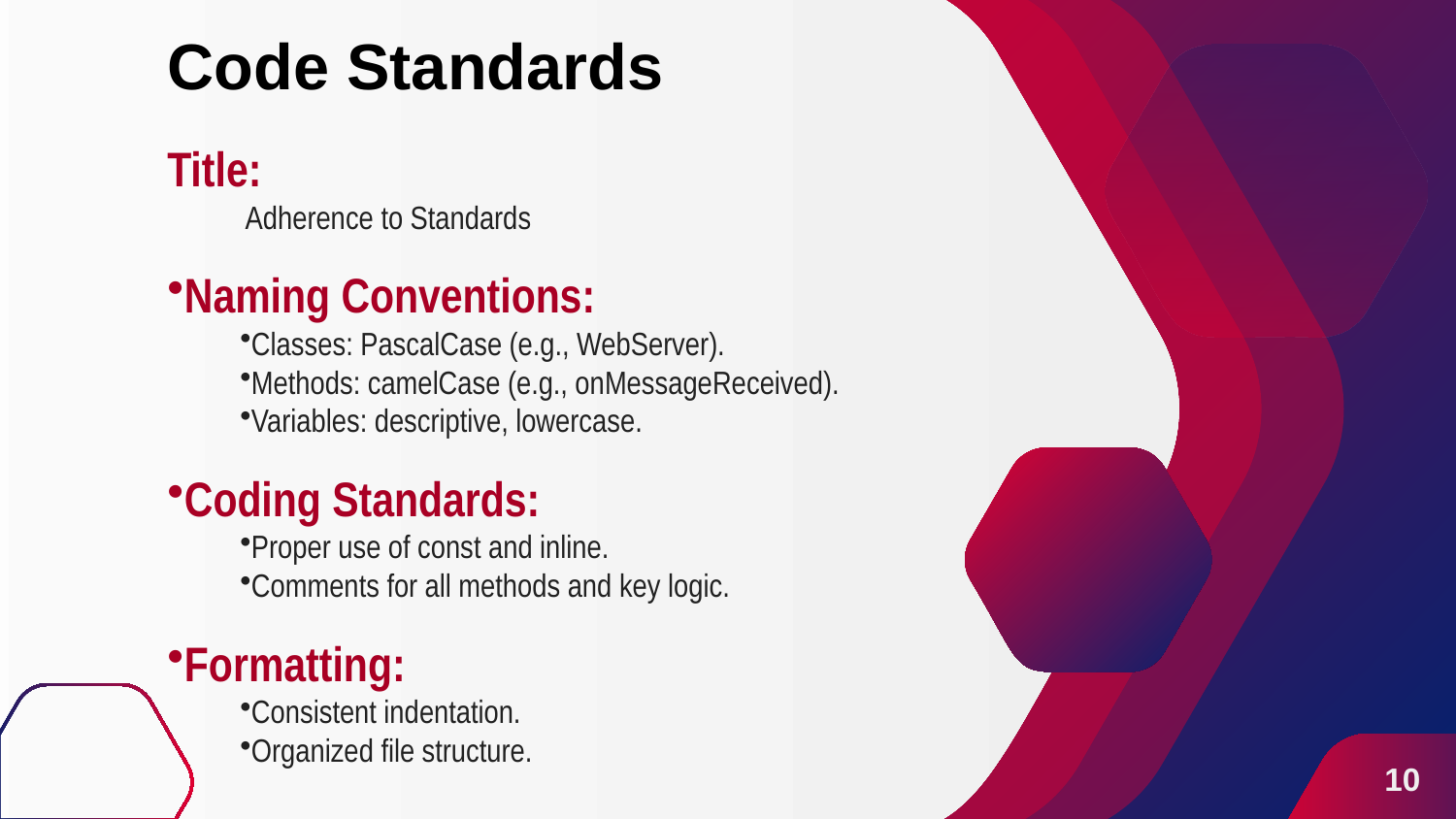

# Code Standards
Title:
              Adherence to Standards
Naming Conventions:
Classes: PascalCase (e.g., WebServer).
Methods: camelCase (e.g., onMessageReceived).
Variables: descriptive, lowercase.
Coding Standards:
Proper use of const and inline.
Comments for all methods and key logic.
Formatting:
Consistent indentation.
Organized file structure.

10